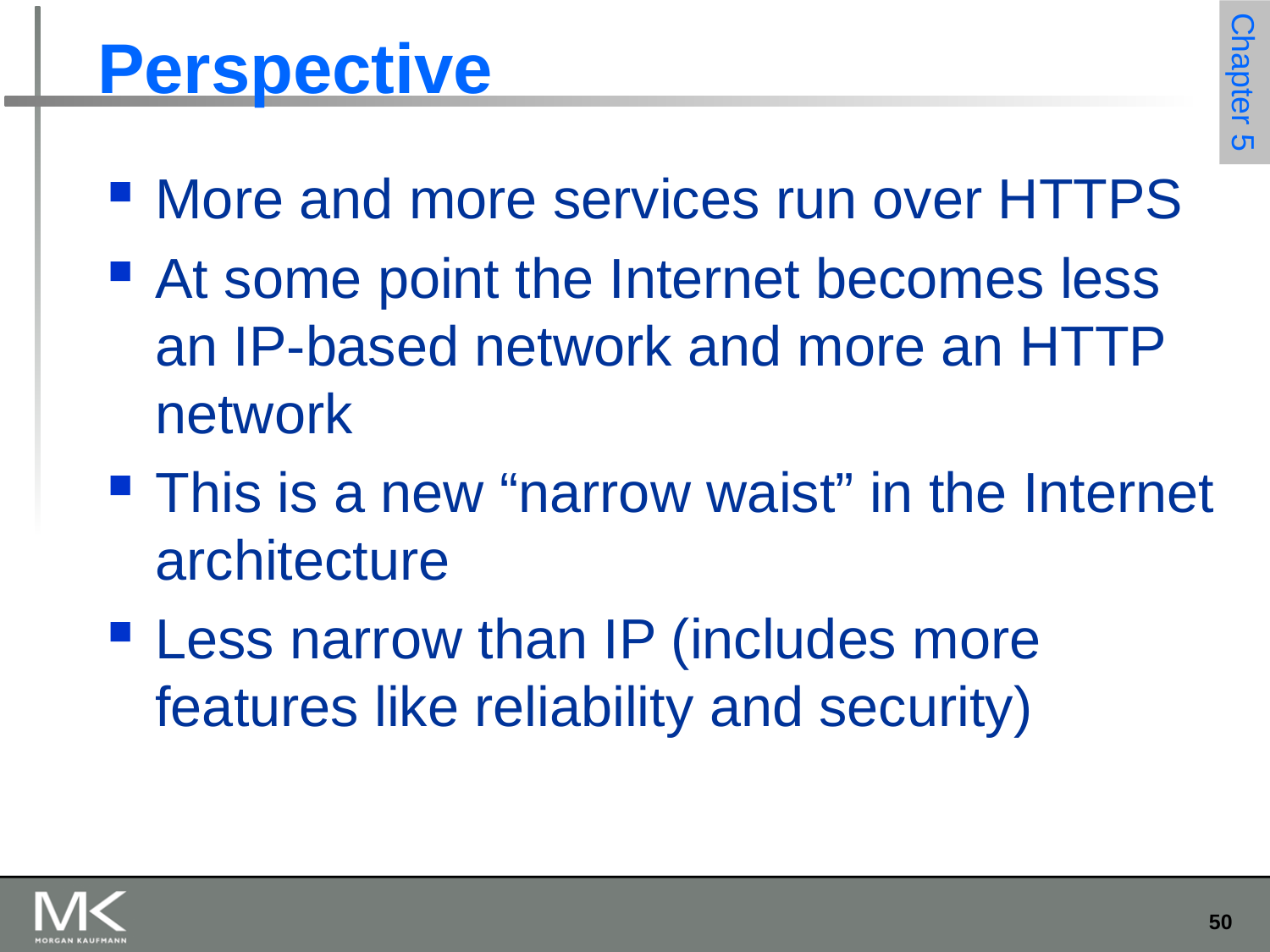

# Perspective
More and more services run over HTTPS
At some point the Internet becomes less an IP-based network and more an HTTP network
This is a new “narrow waist” in the Internet architecture
Less narrow than IP (includes more features like reliability and security)